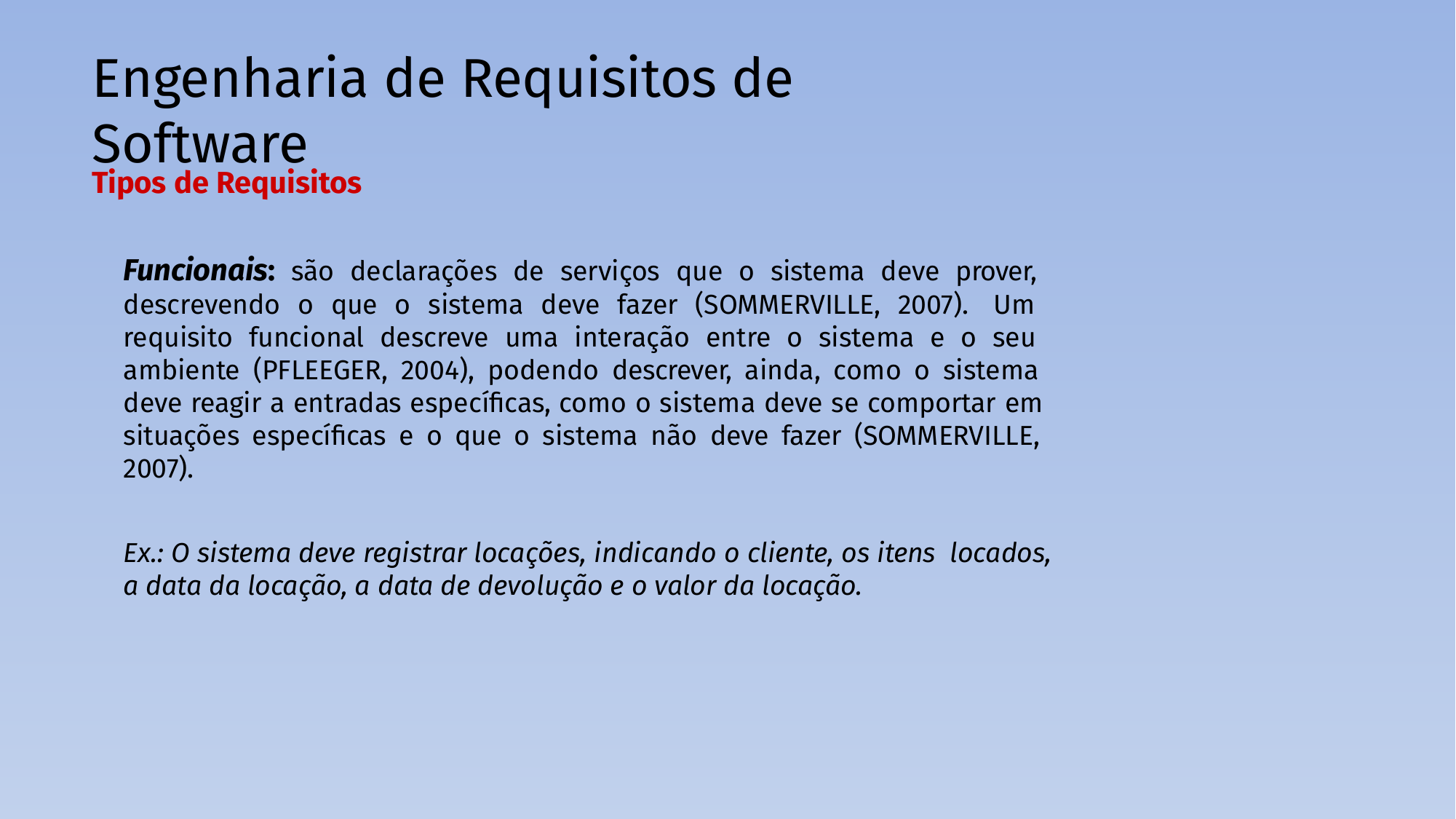

# Engenharia de Requisitos de Software
Tipos de Requisitos

Funcionais: são declarações de serviços que o sistema deve prover,  descrevendo o que o sistema deve fazer (SOMMERVILLE, 2007). Um  requisito funcional descreve uma interação entre o sistema e o seu  ambiente (PFLEEGER, 2004), podendo descrever, ainda, como o sistema  deve reagir a entradas específicas, como o sistema deve se comportar em  situações específicas e o que o sistema não deve fazer (SOMMERVILLE,  2007).

Ex.: O sistema deve registrar locações, indicando o cliente, os itens  locados, a data da locação, a data de devolução e o valor da locação.